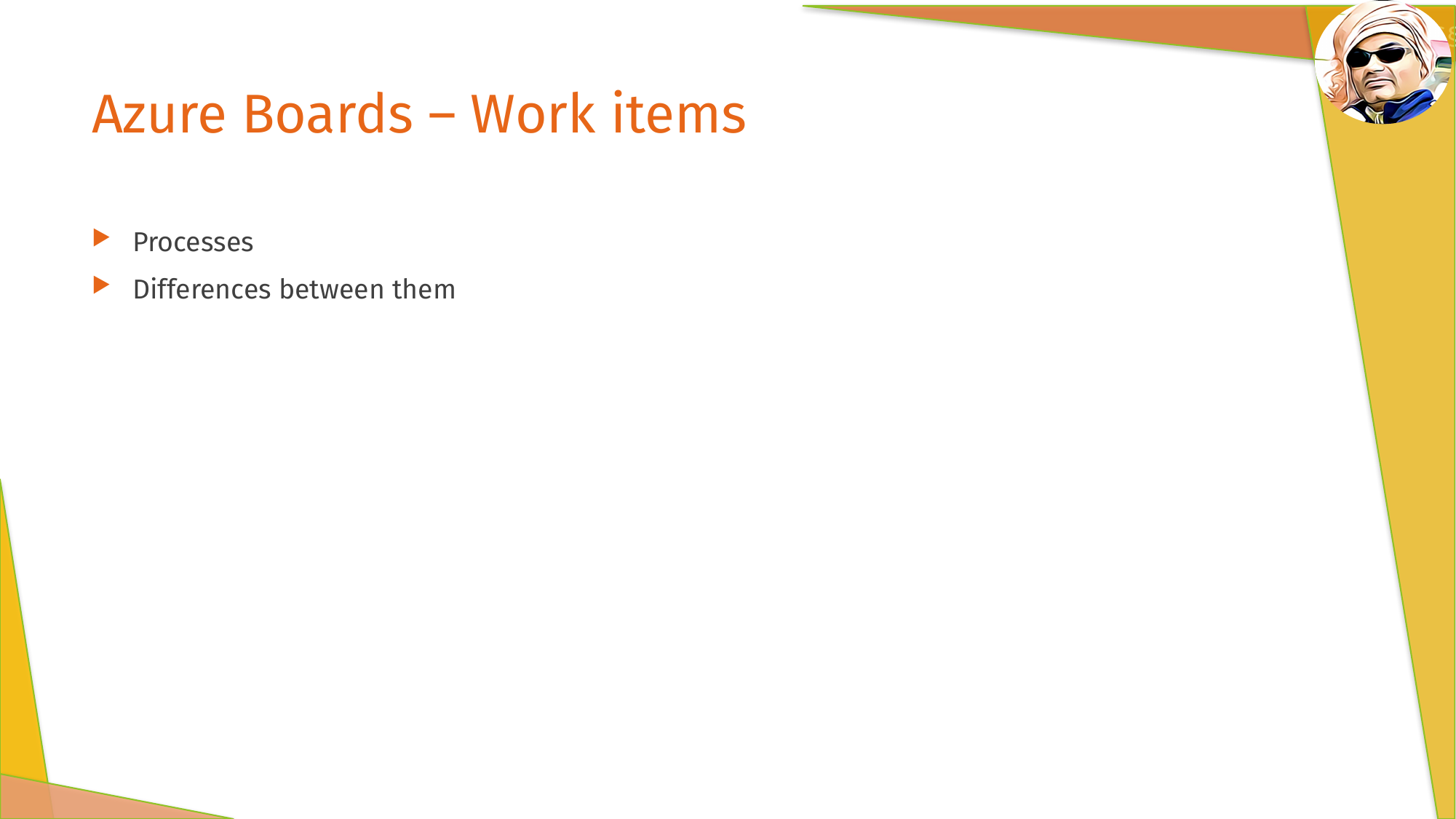

# Azure Boards – Work items
Processes
Differences between them